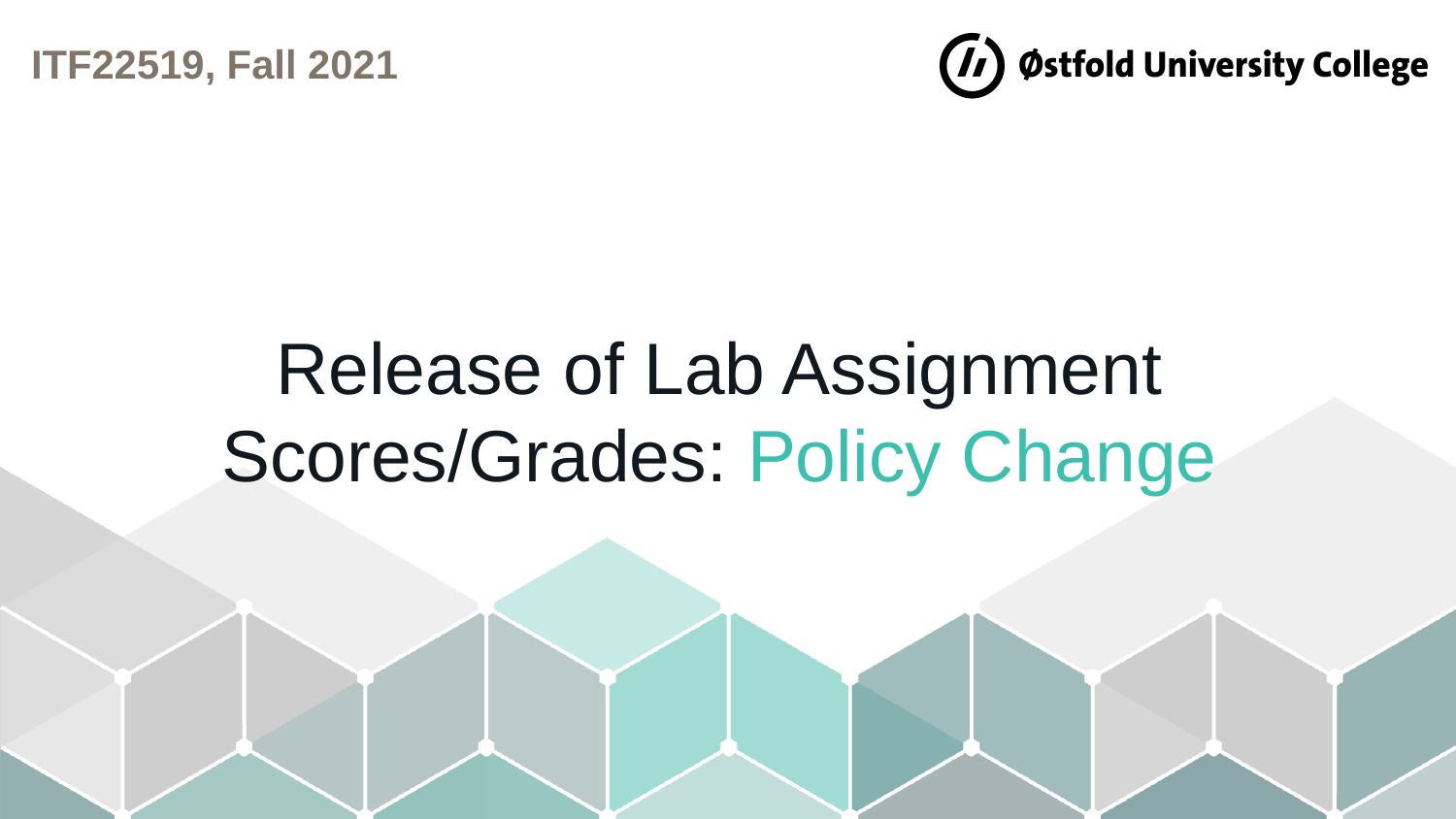

ITF22519, Fall 2021
# Release of Lab Assignment Scores/Grades: Policy Change